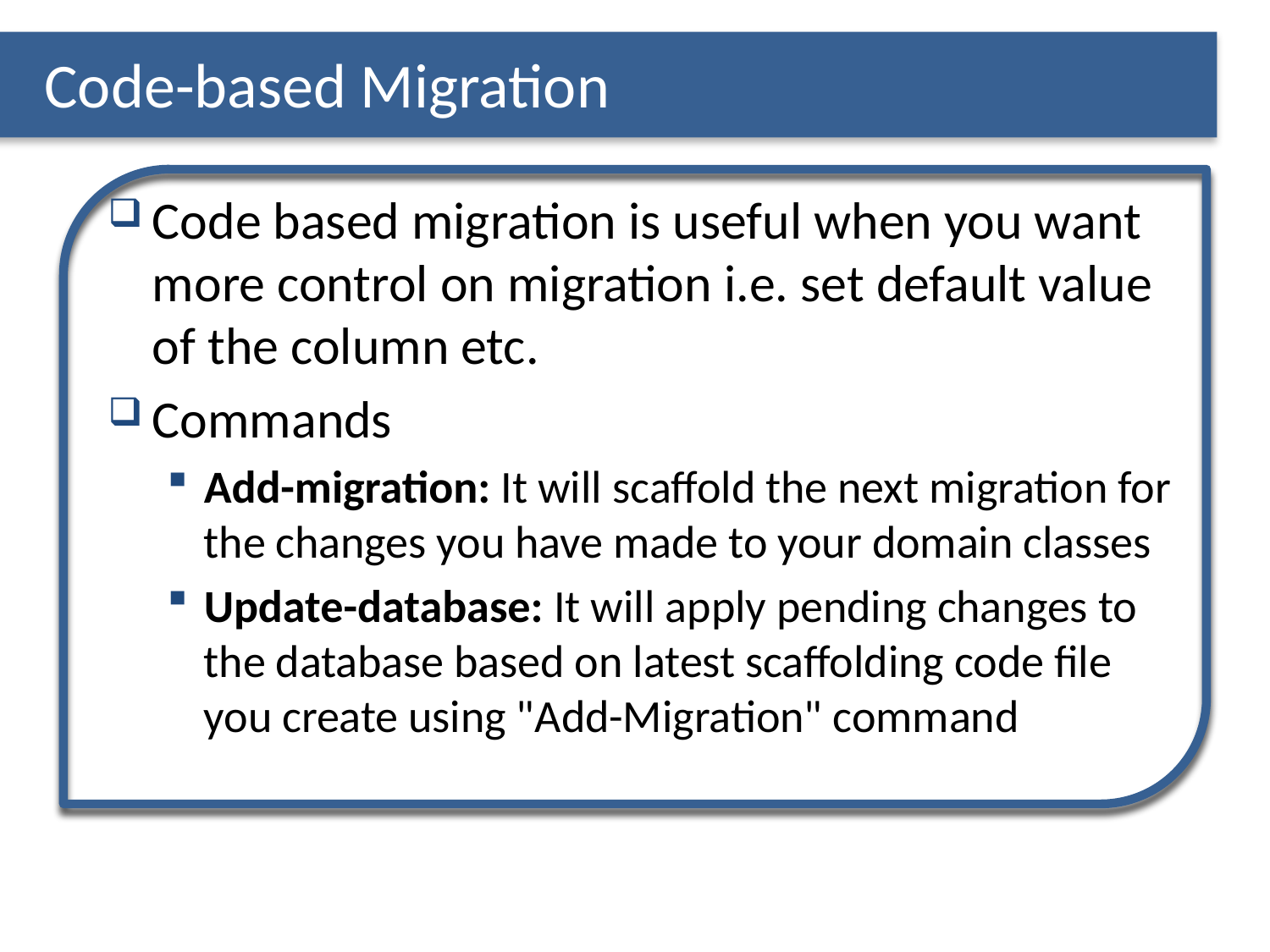

# Code-based Migration
Code based migration is useful when you want more control on migration i.e. set default value of the column etc.
Commands
Add-migration: It will scaffold the next migration for the changes you have made to your domain classes
Update-database: It will apply pending changes to the database based on latest scaffolding code file you create using "Add-Migration" command